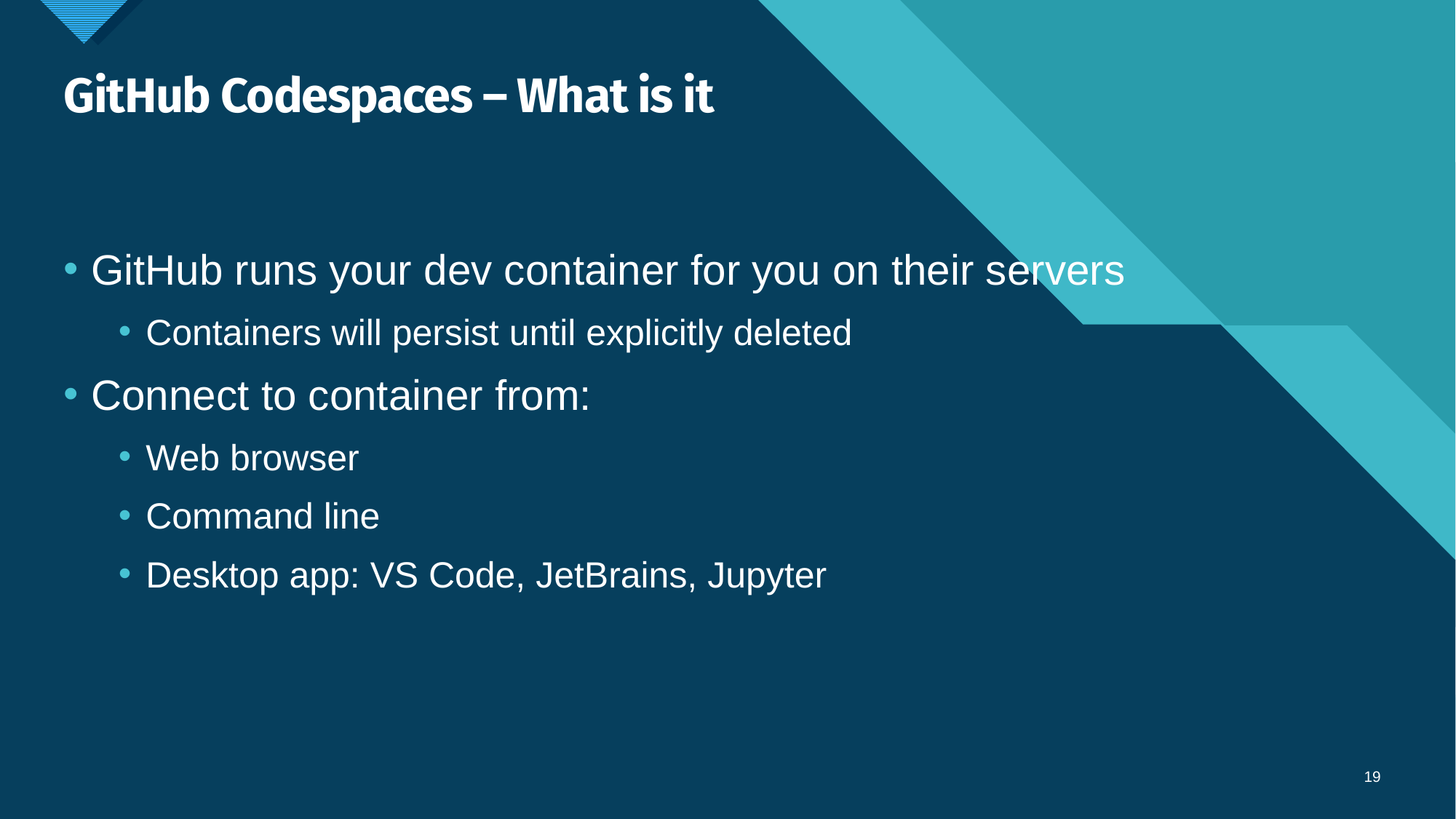

# GitHub Codespaces – What is it
GitHub runs your dev container for you on their servers
Containers will persist until explicitly deleted
Connect to container from:
Web browser
Command line
Desktop app: VS Code, JetBrains, Jupyter
19